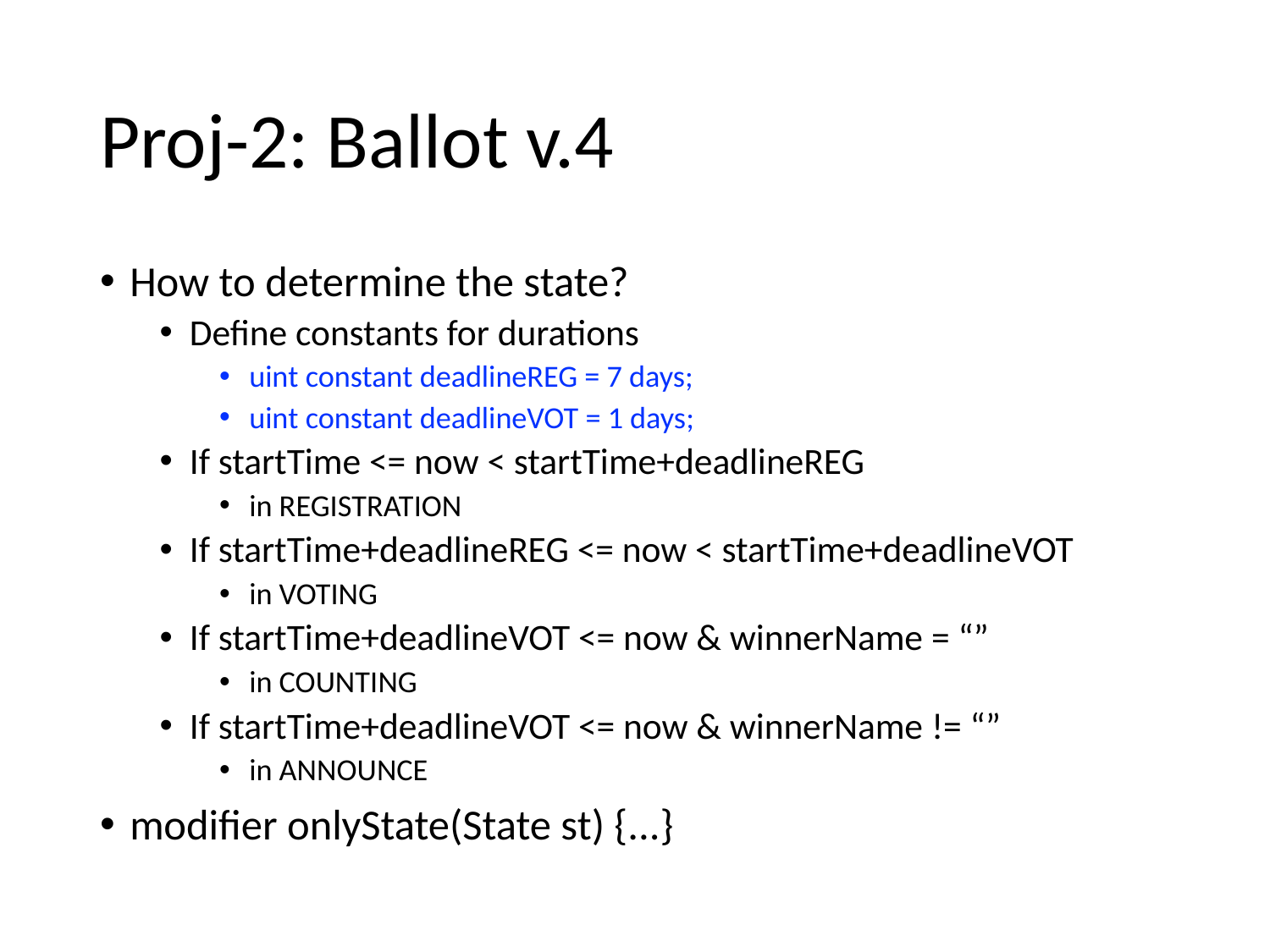

# Proj-2: Ballot v.4
How to determine the state?
Define constants for durations
uint constant deadlineREG = 7 days;
uint constant deadlineVOT = 1 days;
If startTime <= now < startTime+deadlineREG
in REGISTRATION
If startTime+deadlineREG <= now < startTime+deadlineVOT
in VOTING
If startTime+deadlineVOT <= now & winnerName = “”
in COUNTING
If startTime+deadlineVOT <= now & winnerName != “”
in ANNOUNCE
modifier onlyState(State st) {...}